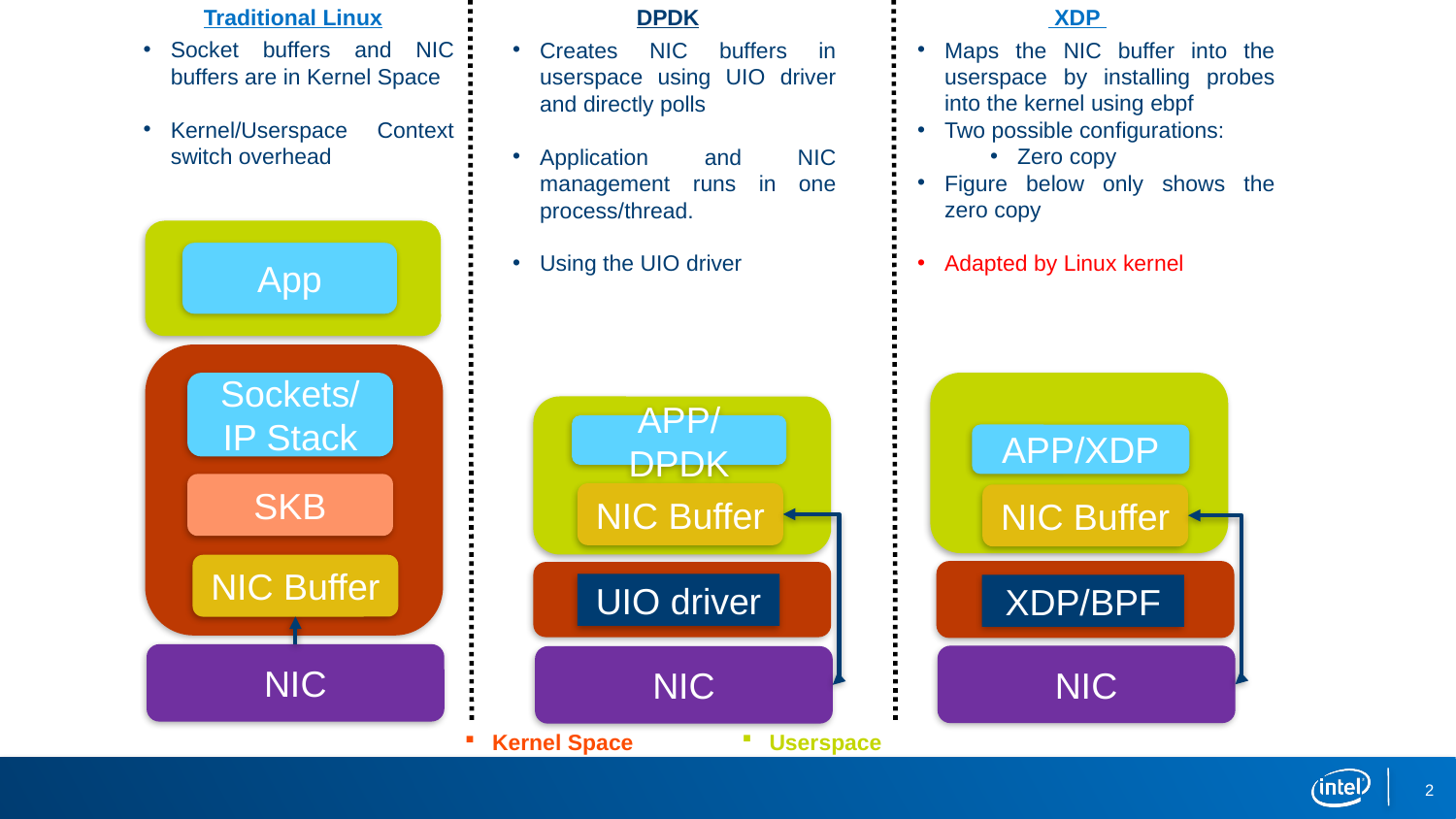

DPDK
 XDP
Traditional Linux
Socket buffers and NIC buffers are in Kernel Space

Kernel/Userspace Context switch overhead

Maps the NIC buffer into the userspace by installing probes into the kernel using ebpf
Two possible configurations:
Zero copy
Figure below only shows the zero copy

Adapted by Linux kernel
Creates NIC buffers in userspace using UIO driver and directly polls

Application and NIC management runs in one process/thread.

Using the UIO driver

App

Sockets/
IP Stack
SKB
NIC Buffer

APP/DPDK
APP/XDP
NIC Buffer
NIC Buffer

UIO driver
XDP/BPF
NIC
NIC
NIC
Userspace
Kernel Space
2